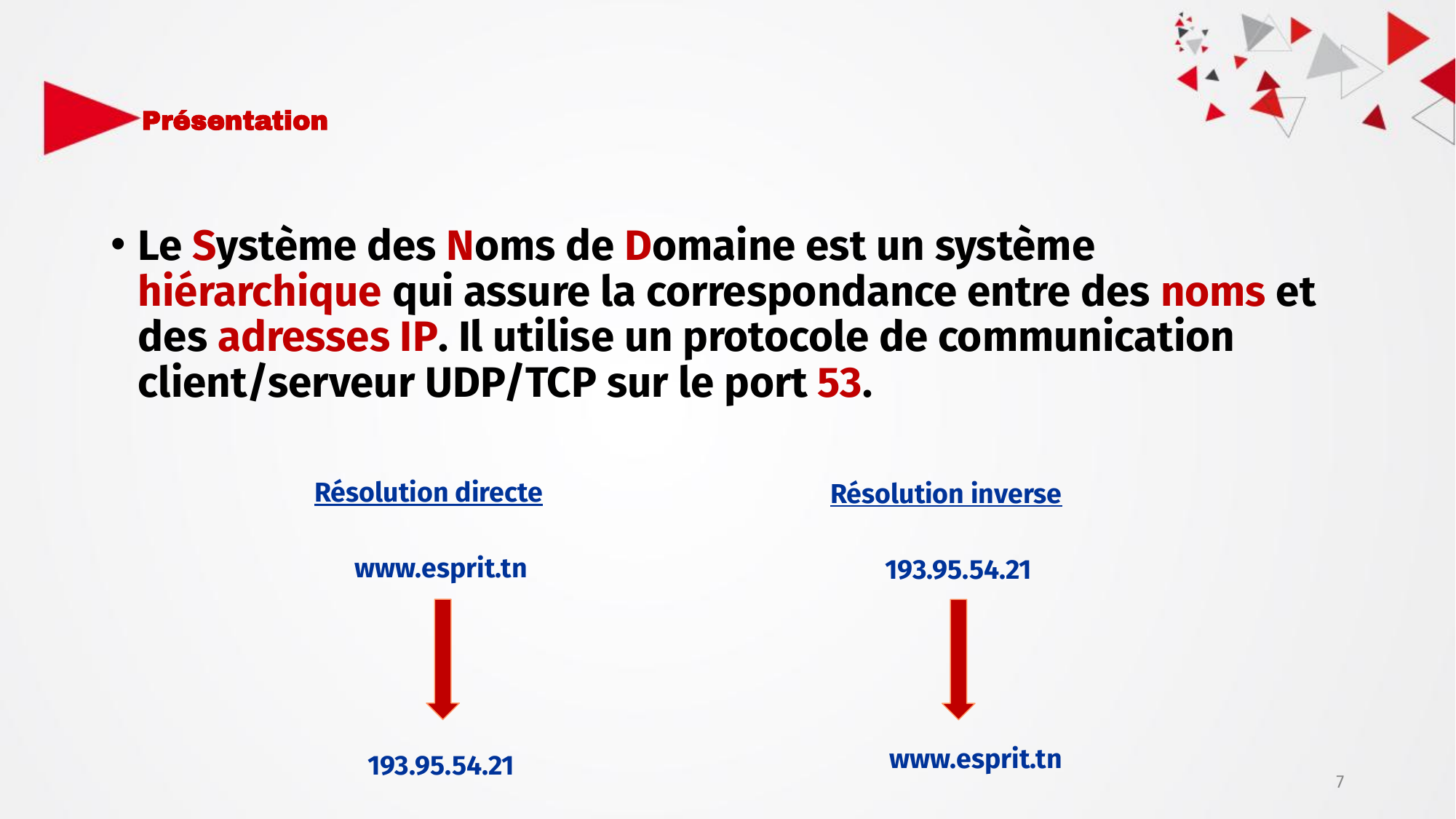

# Présentation
Le Système des Noms de Domaine est un système hiérarchique qui assure la correspondance entre des noms et des adresses IP. Il utilise un protocole de communication client/serveur UDP/TCP sur le port 53.

Résolution directe
Résolution inverse
www.esprit.tn
193.95.54.21

www.esprit.tn
193.95.54.21
7